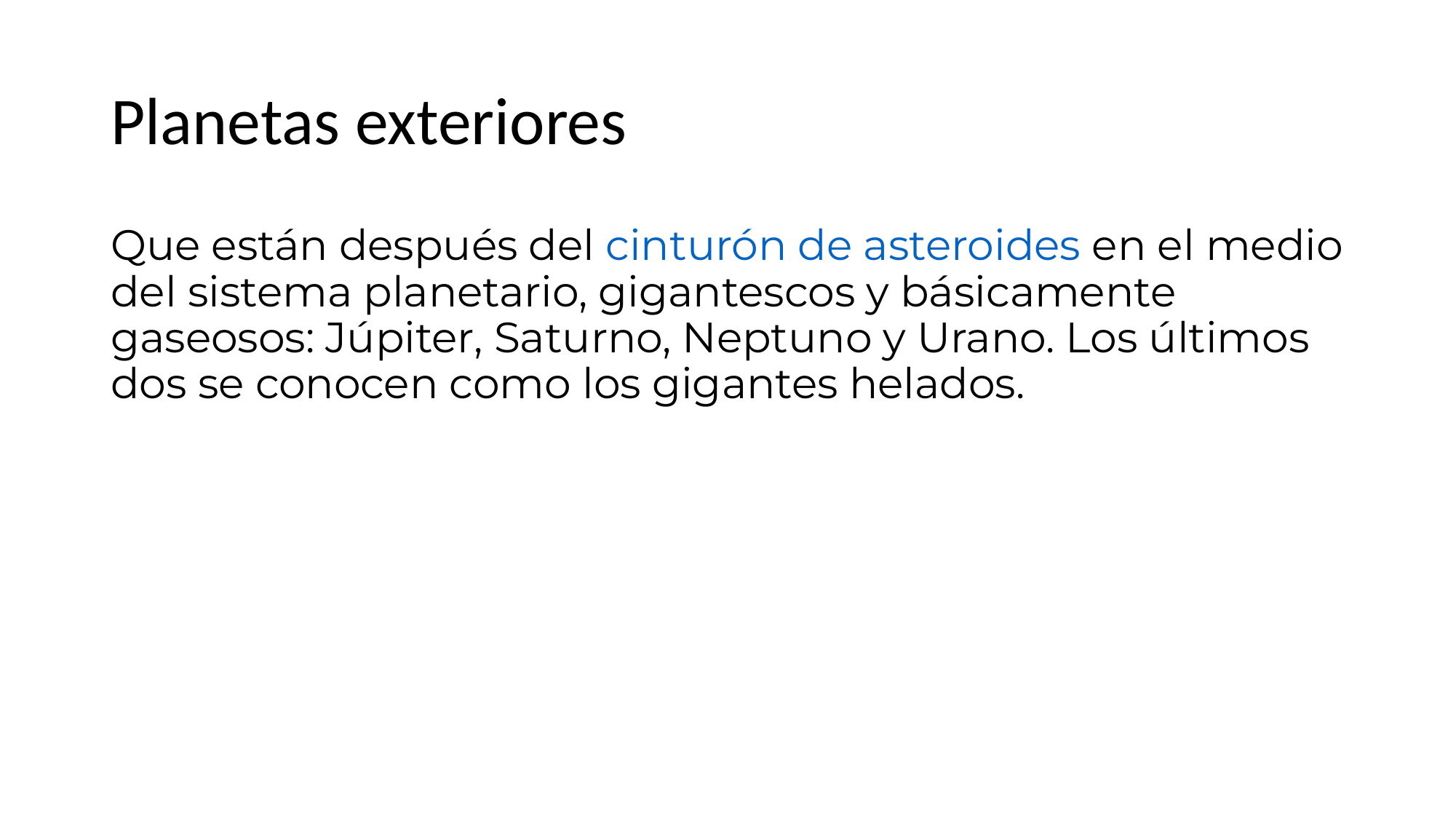

# Planetas exteriores
Que están después del cinturón de asteroides en el medio del sistema planetario, gigantescos y básicamente gaseosos: Júpiter, Saturno, Neptuno y Urano. Los últimos dos se conocen como los gigantes helados.